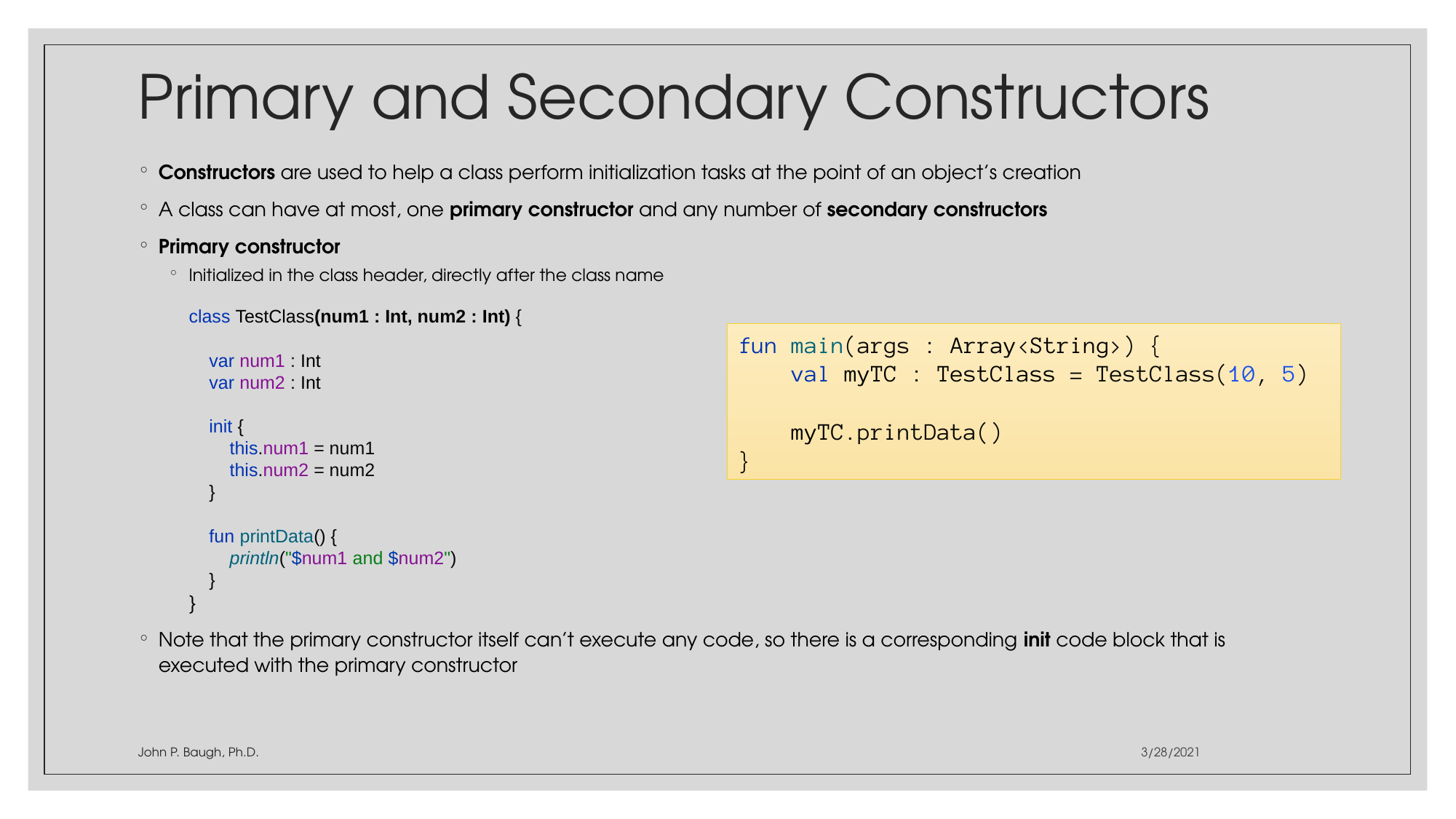

# Primary and Secondary Constructors
Constructors are used to help a class perform initialization tasks at the point of an object’s creation
A class can have at most, one primary constructor and any number of secondary constructors
Primary constructor
Initialized in the class header, directly after the class name
class TestClass(num1 : Int, num2 : Int) {
    var num1 : Int
    var num2 : Int
    init {
        this.num1 = num1
        this.num2 = num2
    }
    fun printData() {
        println("$num1 and $num2")
    }
}
Note that the primary constructor itself can’t execute any code, so there is a corresponding init code block that is executed with the primary constructor

fun main(args : Array<String>) {
    val myTC : TestClass = TestClass(10, 5)
    myTC.printData()
}
John P. Baugh, Ph.D.
3/28/2021